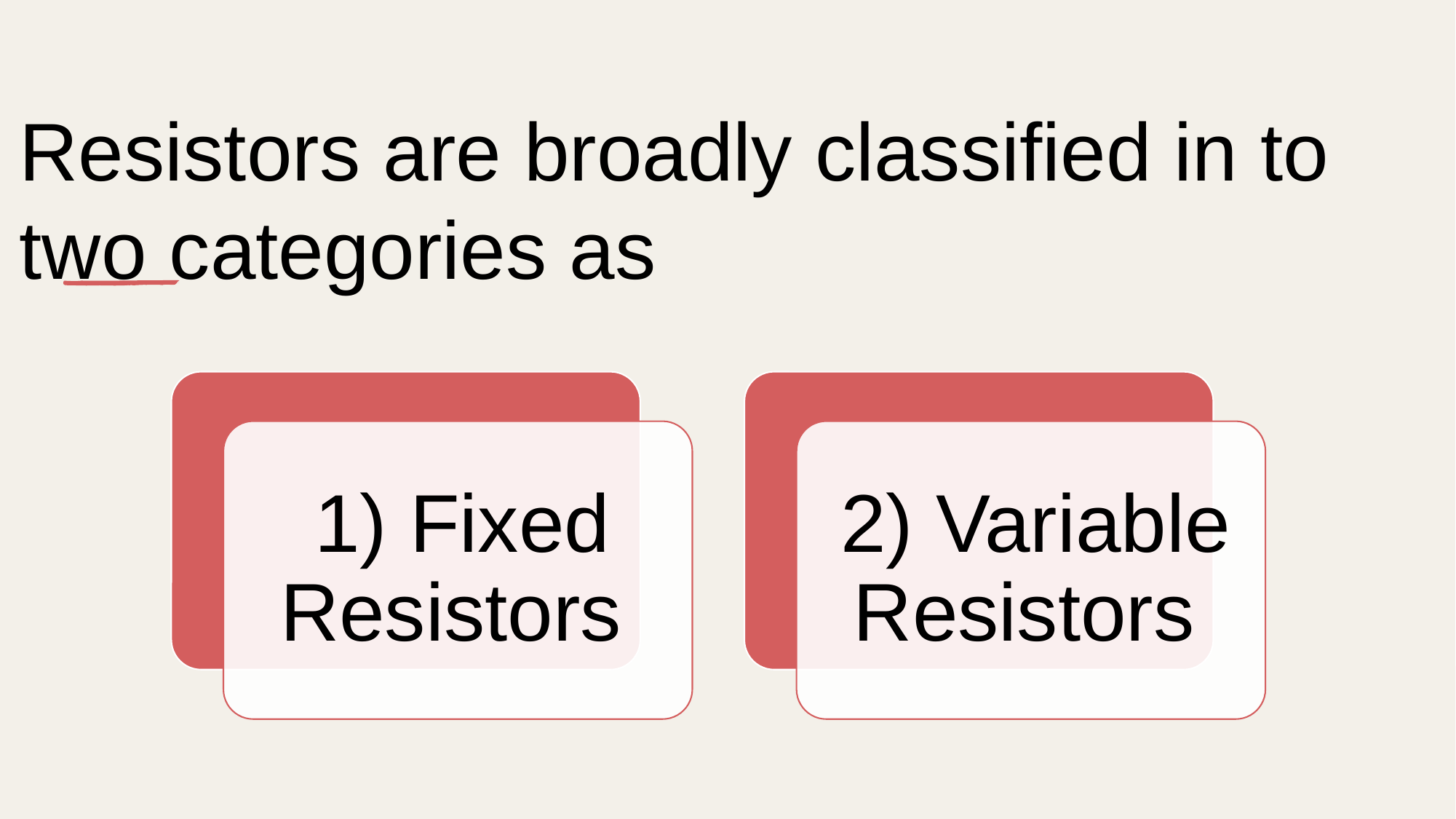

# Resistors are broadly classified in to two categories as

1) Fixed Resistors
2) Variable Resistors